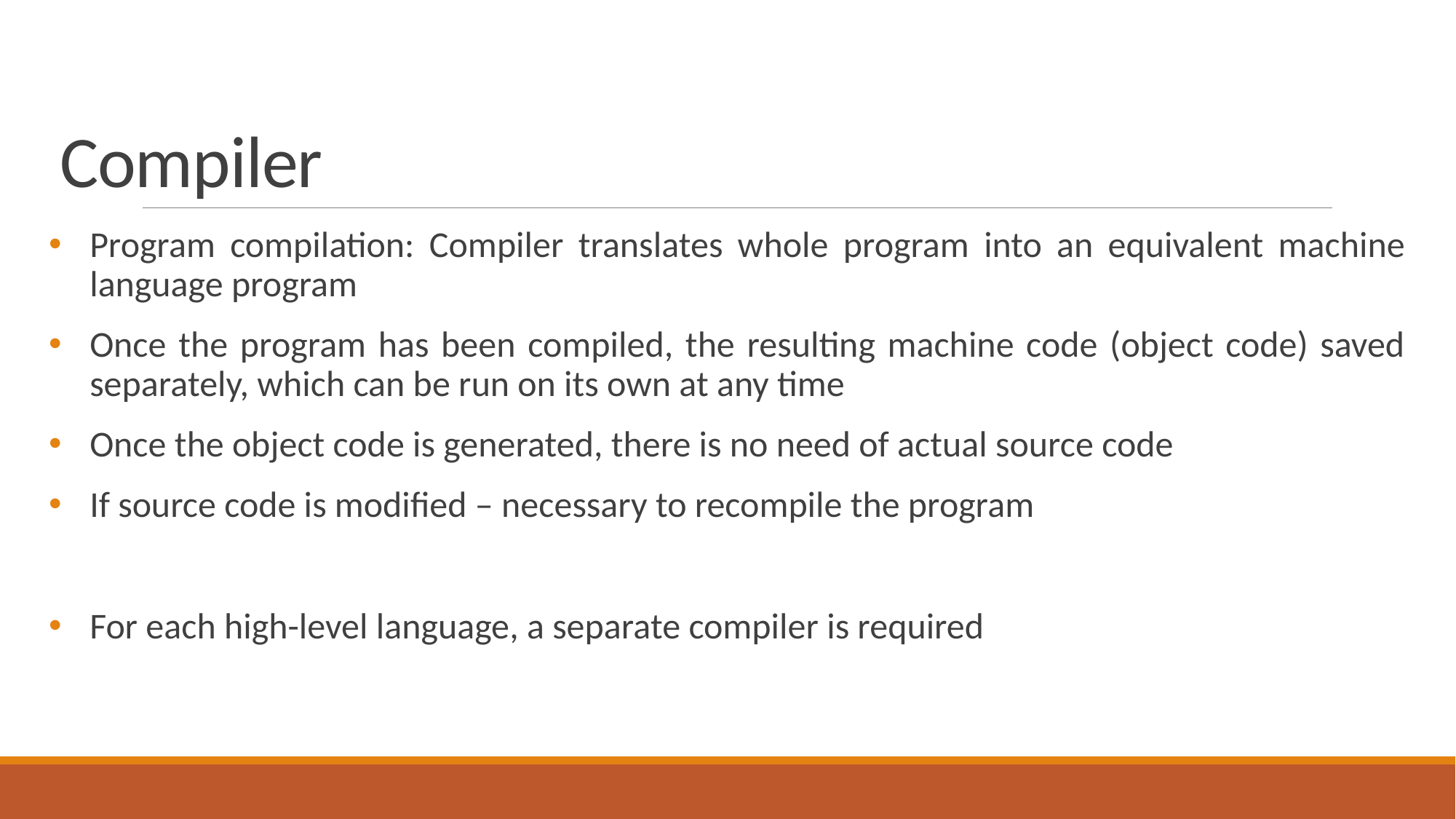

# Compiler
Program compilation: Compiler translates whole program into an equivalent machine language program
Once the program has been compiled, the resulting machine code (object code) saved separately, which can be run on its own at any time
Once the object code is generated, there is no need of actual source code
If source code is modified – necessary to recompile the program

For each high-level language, a separate compiler is required